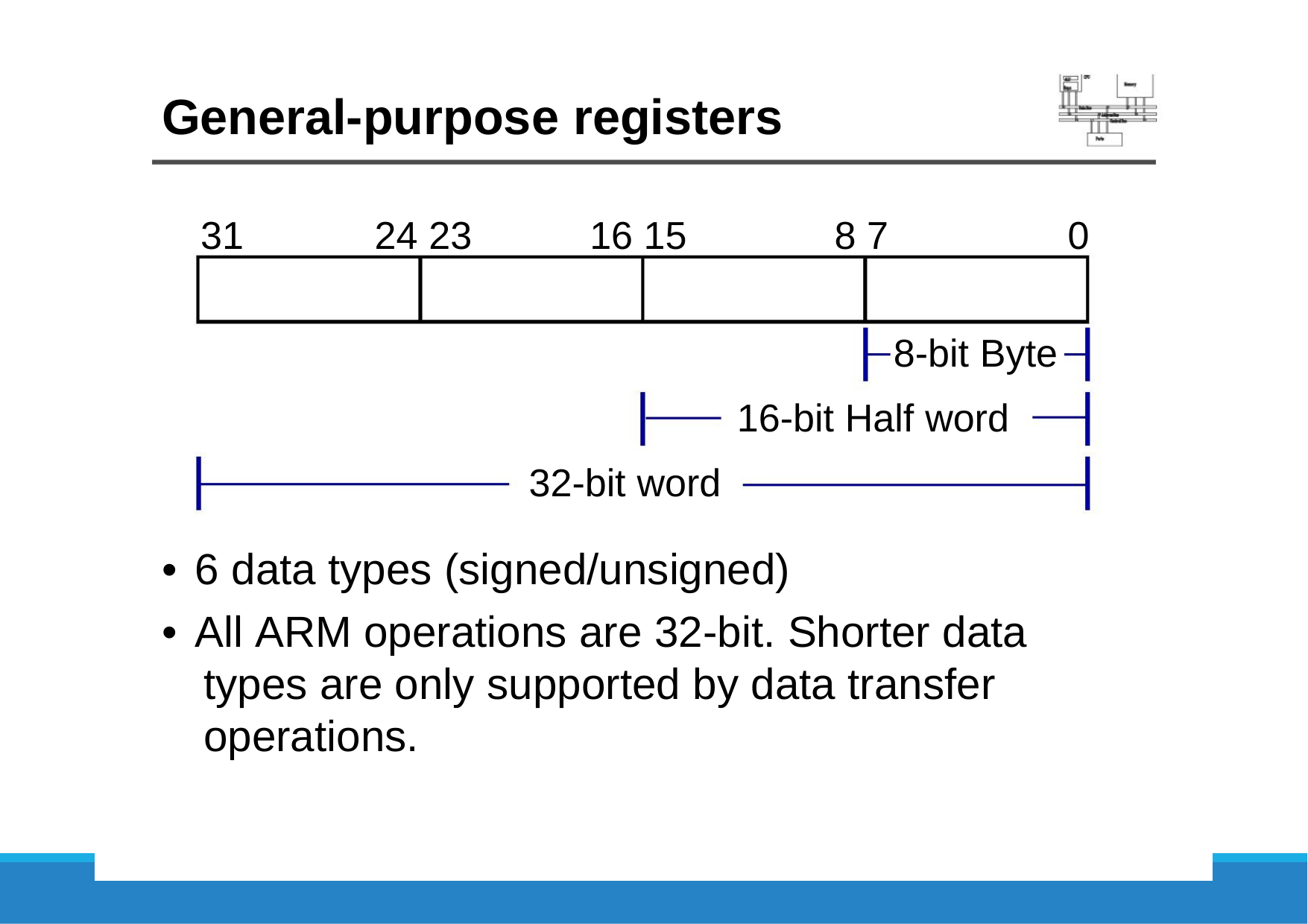

General-purpose registers
31
24 23
16 15
8 7
0
8-bit Byte
16-bit Half word
32-bit word
• 6 data types (signed/unsigned)
• All ARM operations are 32-bit. Shorter data
types are only supported by data transfer
operations.